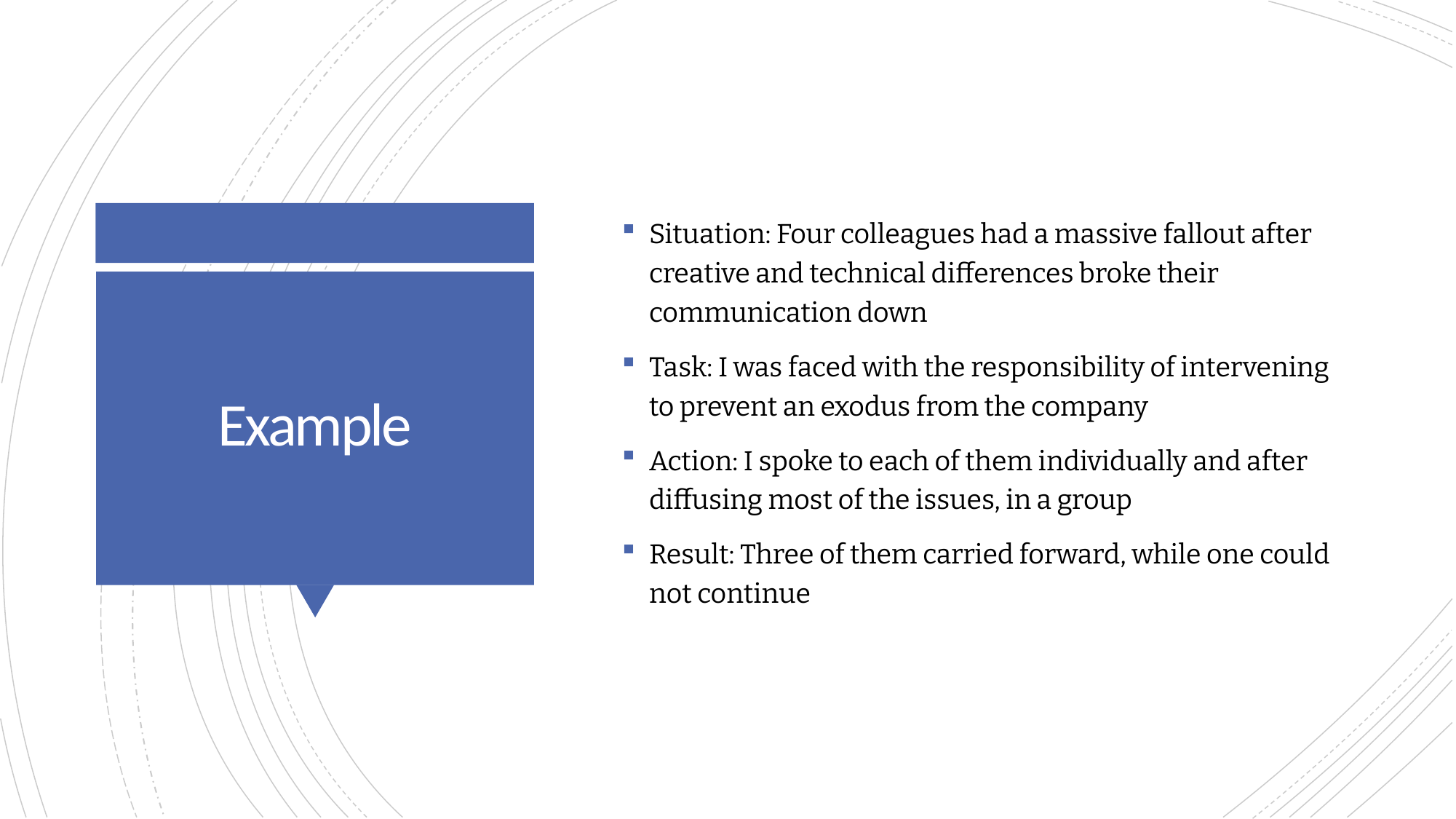

Situation: Four colleagues had a massive fallout after creative and technical differences broke their communication down
Task: I was faced with the responsibility of intervening to prevent an exodus from the company
Action: I spoke to each of them individually and after diffusing most of the issues, in a group
Result: Three of them carried forward, while one could not continue
# Example